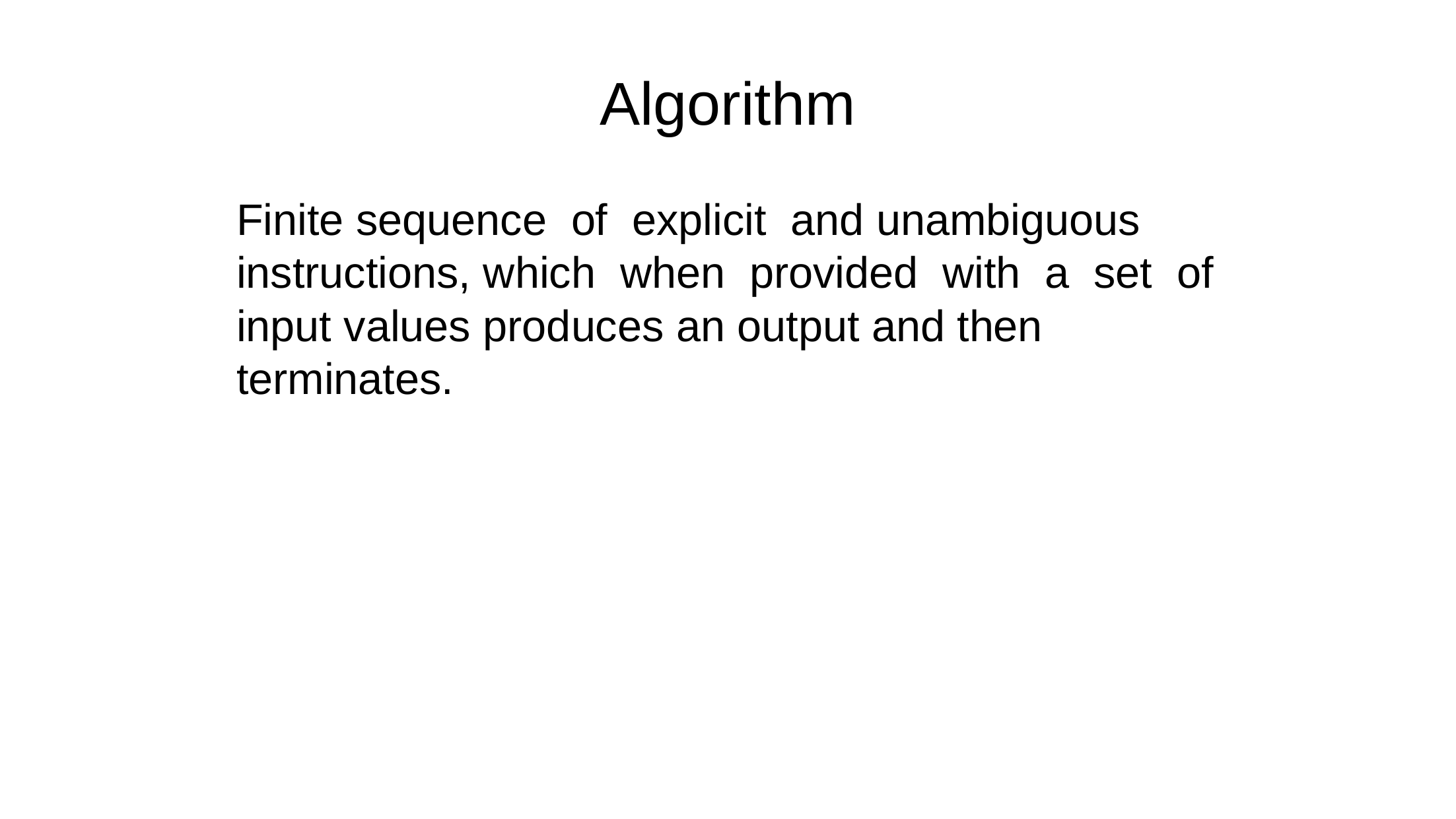

Algorithm
Finite sequence  of  explicit  and unambiguous instructions, which  when  provided  with  a  set  of input values produces an output and then terminates.